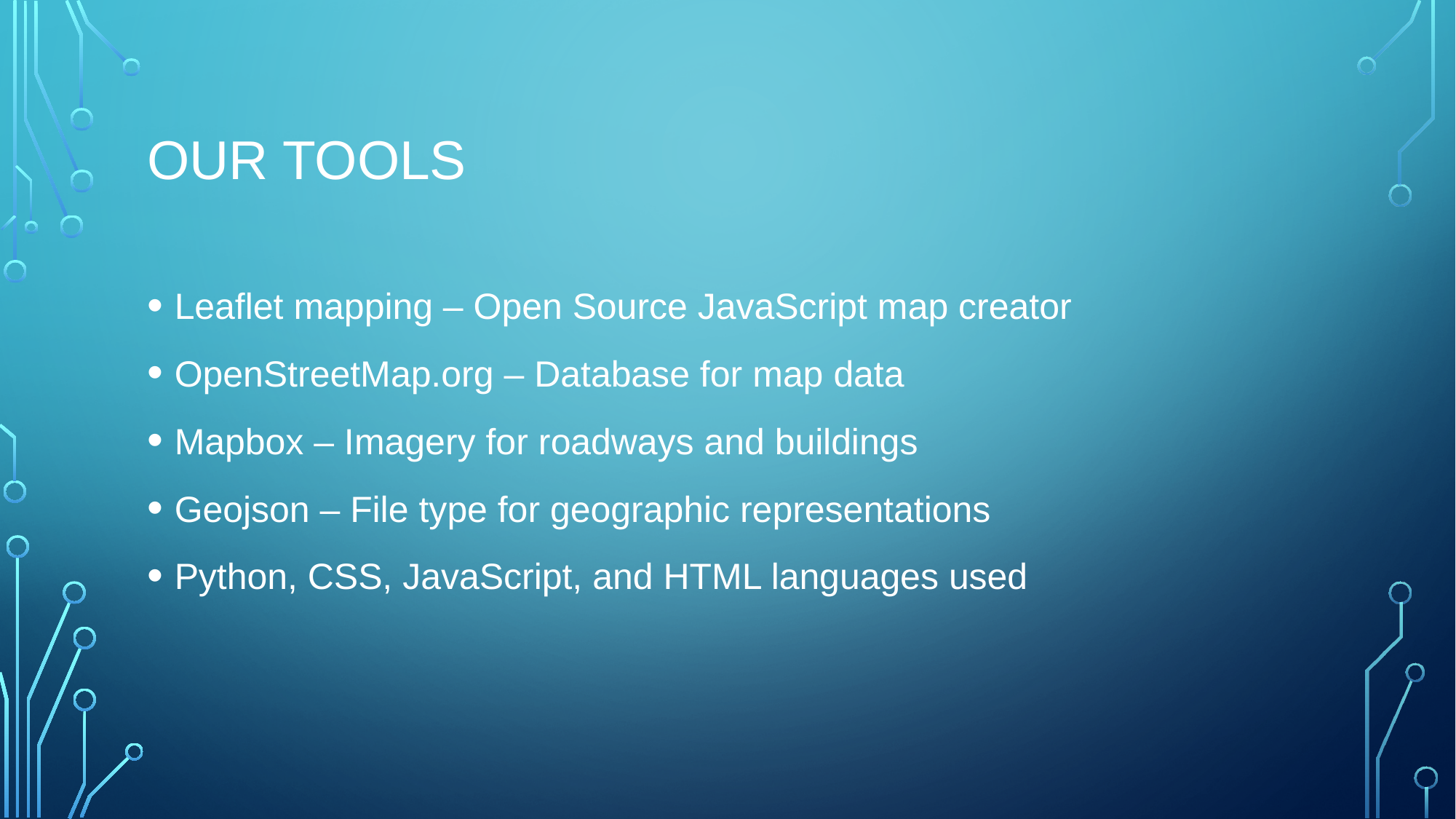

# Our Tools
Leaflet mapping – Open Source JavaScript map creator
OpenStreetMap.org – Database for map data
Mapbox – Imagery for roadways and buildings
Geojson – File type for geographic representations
Python, CSS, JavaScript, and HTML languages used